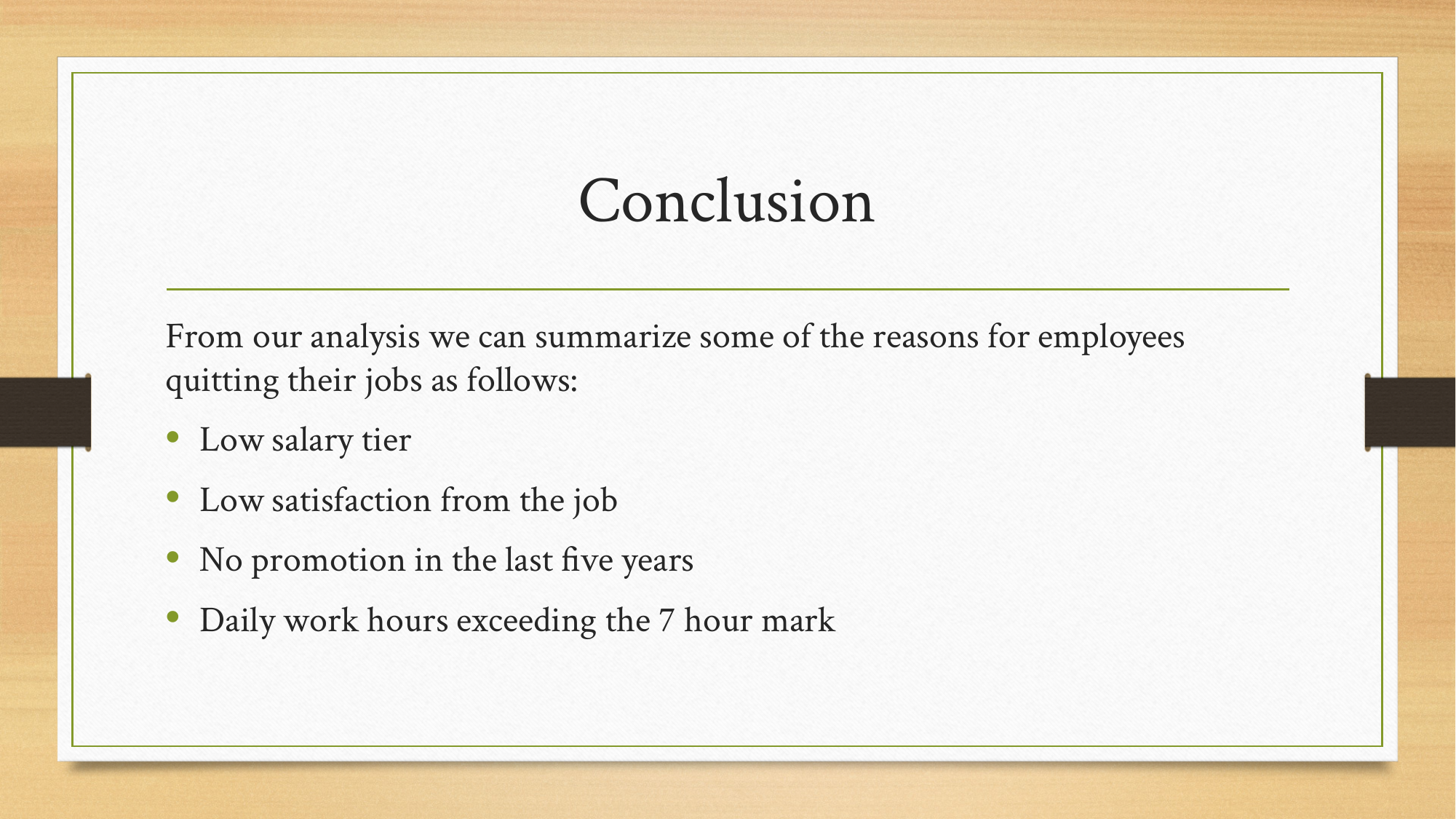

# Conclusion
From our analysis we can summarize some of the reasons for employees quitting their jobs as follows:
Low salary tier
Low satisfaction from the job
No promotion in the last five years
Daily work hours exceeding the 7 hour mark